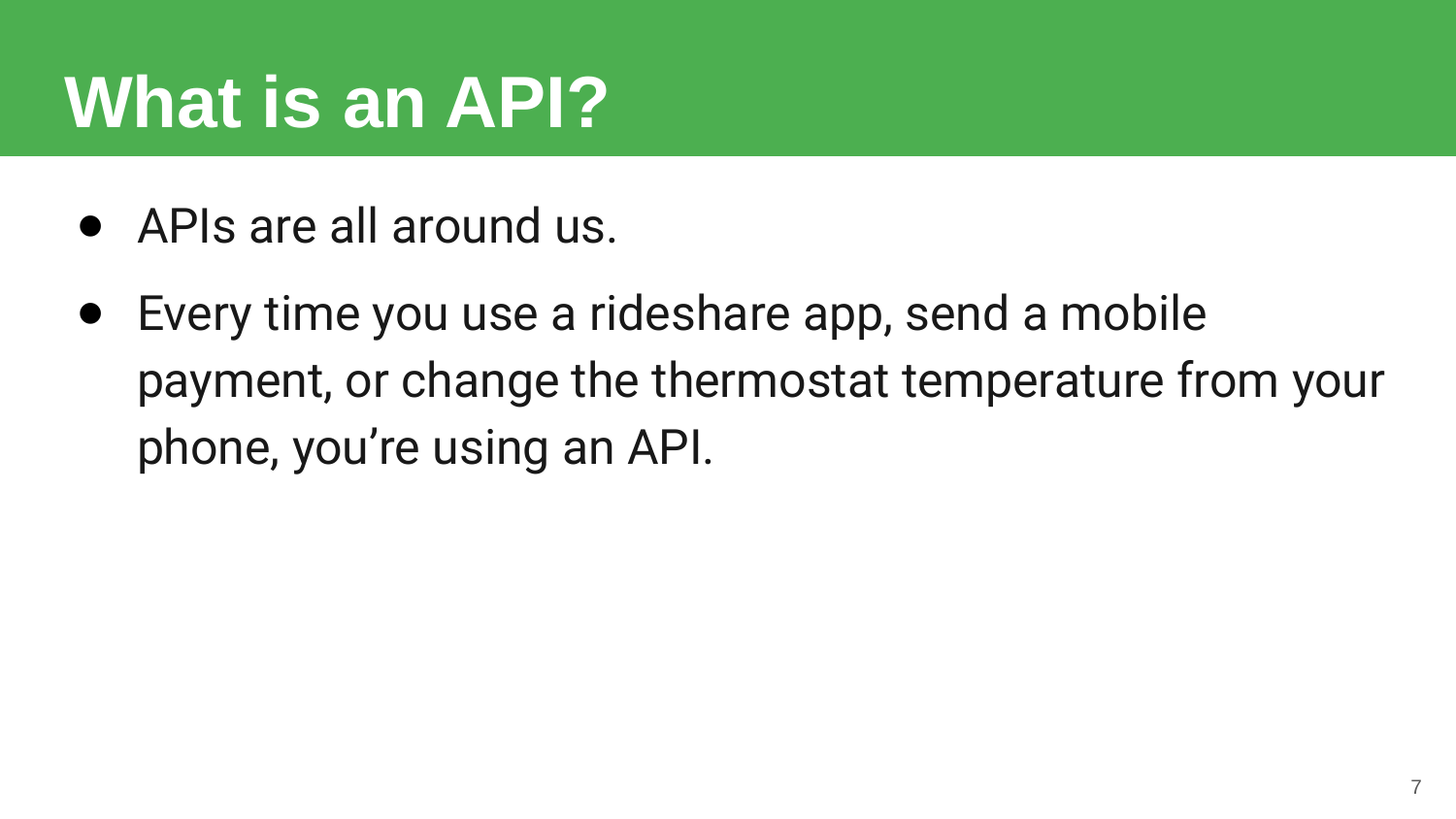

# What is an API?
APIs are all around us.
Every time you use a rideshare app, send a mobile payment, or change the thermostat temperature from your phone, you’re using an API.
7